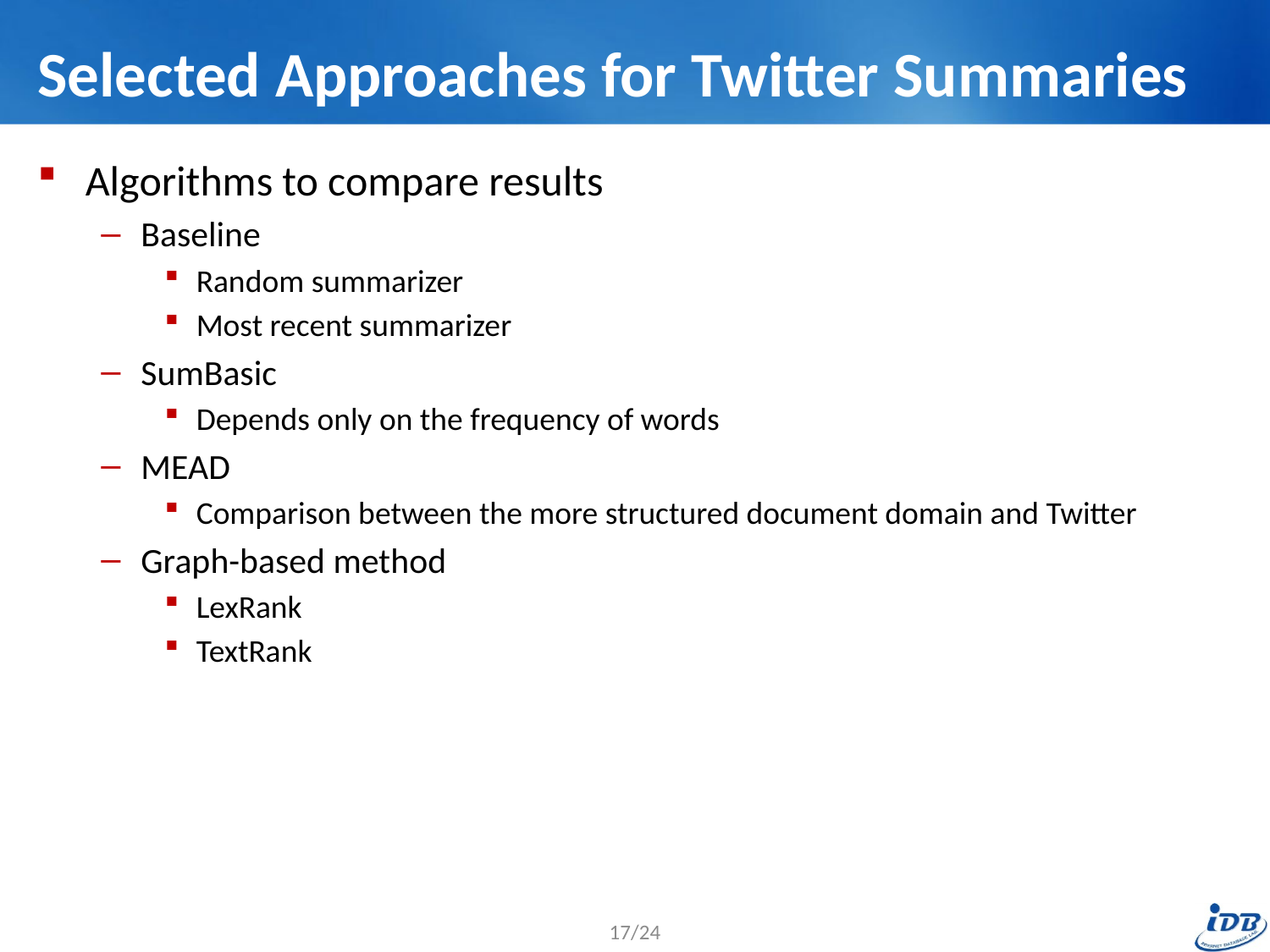

# Selected Approaches for Twitter Summaries
Algorithms to compare results
Baseline
Random summarizer
Most recent summarizer
SumBasic
Depends only on the frequency of words
MEAD
Comparison between the more structured document domain and Twitter
Graph-based method
LexRank
TextRank
17/24